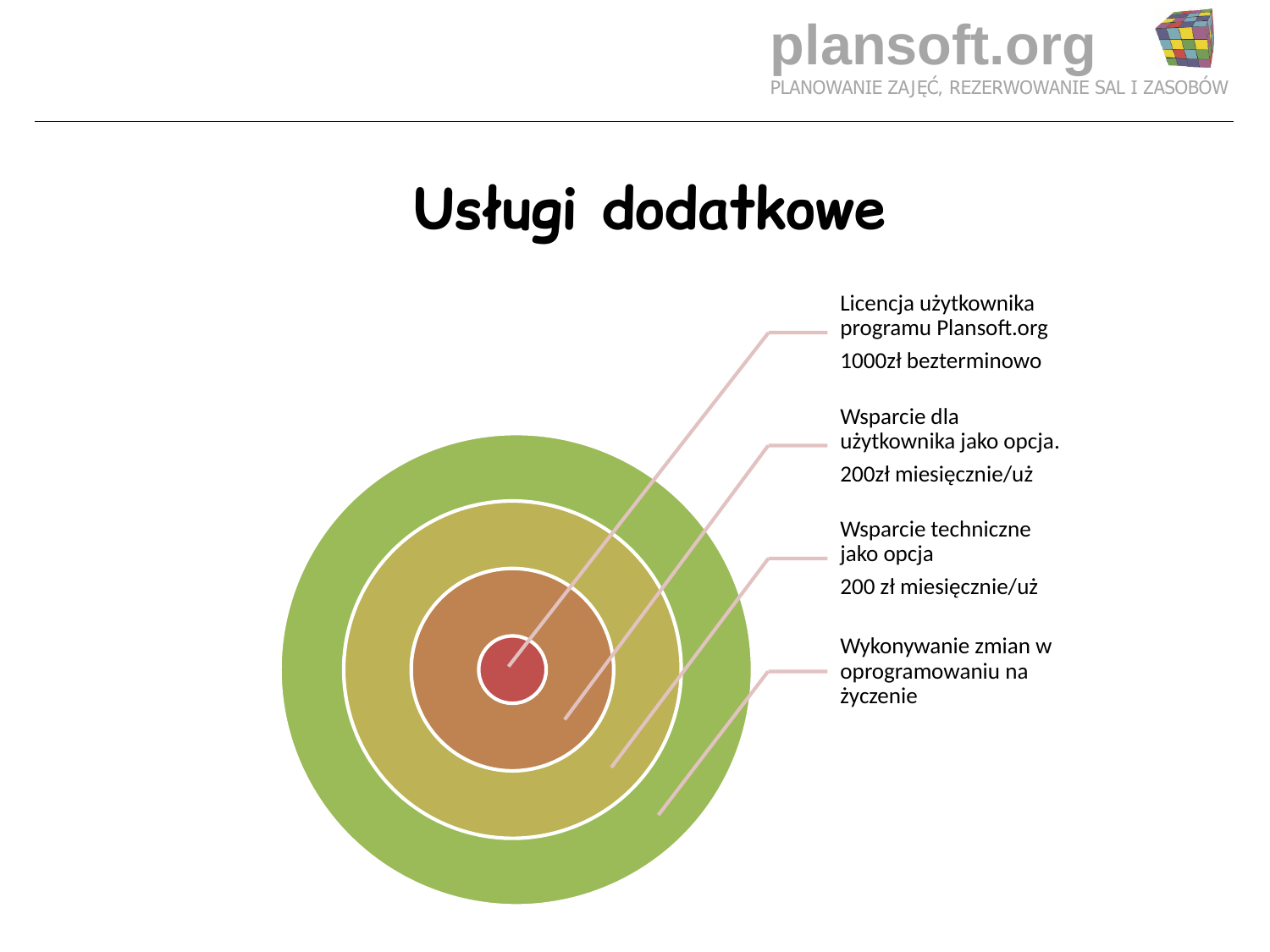

Usługi dodatkowe
Licencja użytkownika programu Plansoft.org
1000zł bezterminowo
Wsparcie dla użytkownika jako opcja.
200zł miesięcznie/uż
Wsparcie techniczne jako opcja
200 zł miesięcznie/uż
Wykonywanie zmian w oprogramowaniu na życzenie